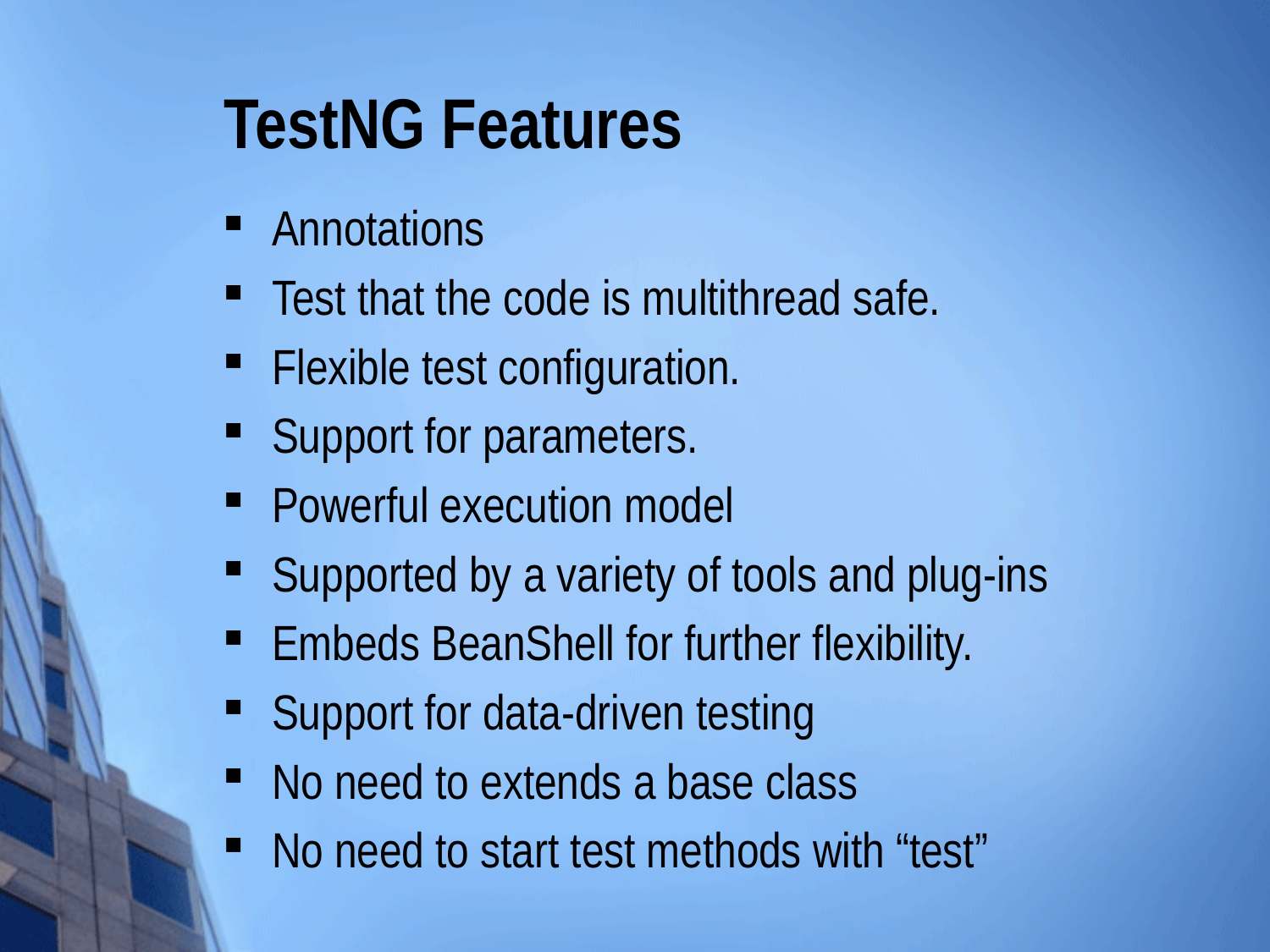

# TestNG Features
Annotations
Test that the code is multithread safe.
Flexible test configuration.
Support for parameters.
Powerful execution model
Supported by a variety of tools and plug-ins
Embeds BeanShell for further flexibility.
Support for data-driven testing
No need to extends a base class
No need to start test methods with “test”